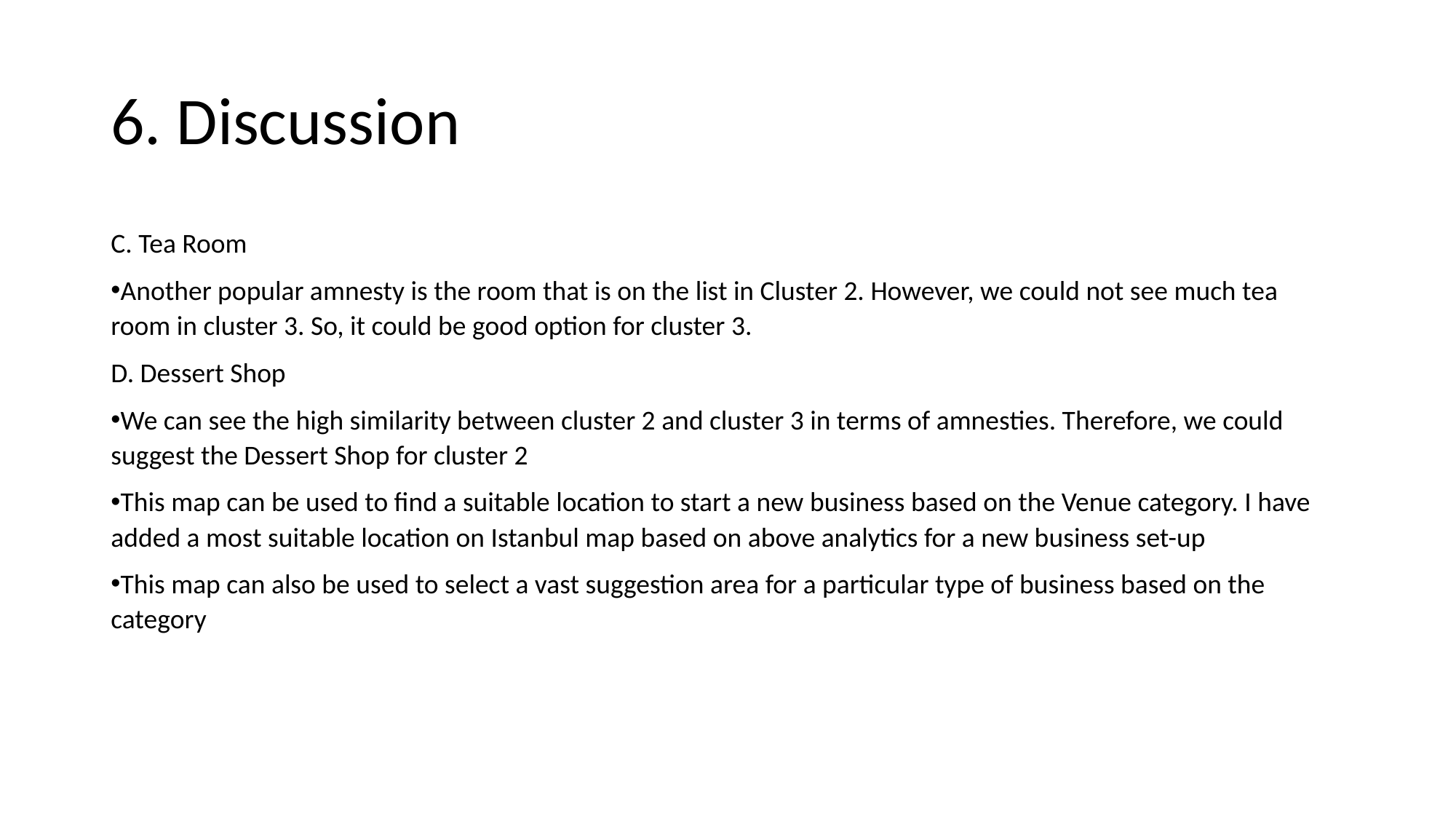

# 6. Discussion
C. Tea Room
Another popular amnesty is the room that is on the list in Cluster 2. However, we could not see much tea room in cluster 3. So, it could be good option for cluster 3.
D. Dessert Shop
We can see the high similarity between cluster 2 and cluster 3 in terms of amnesties. Therefore, we could suggest the Dessert Shop for cluster 2
This map can be used to find a suitable location to start a new business based on the Venue category. I have added a most suitable location on Istanbul map based on above analytics for a new business set-up
This map can also be used to select a vast suggestion area for a particular type of business based on the category